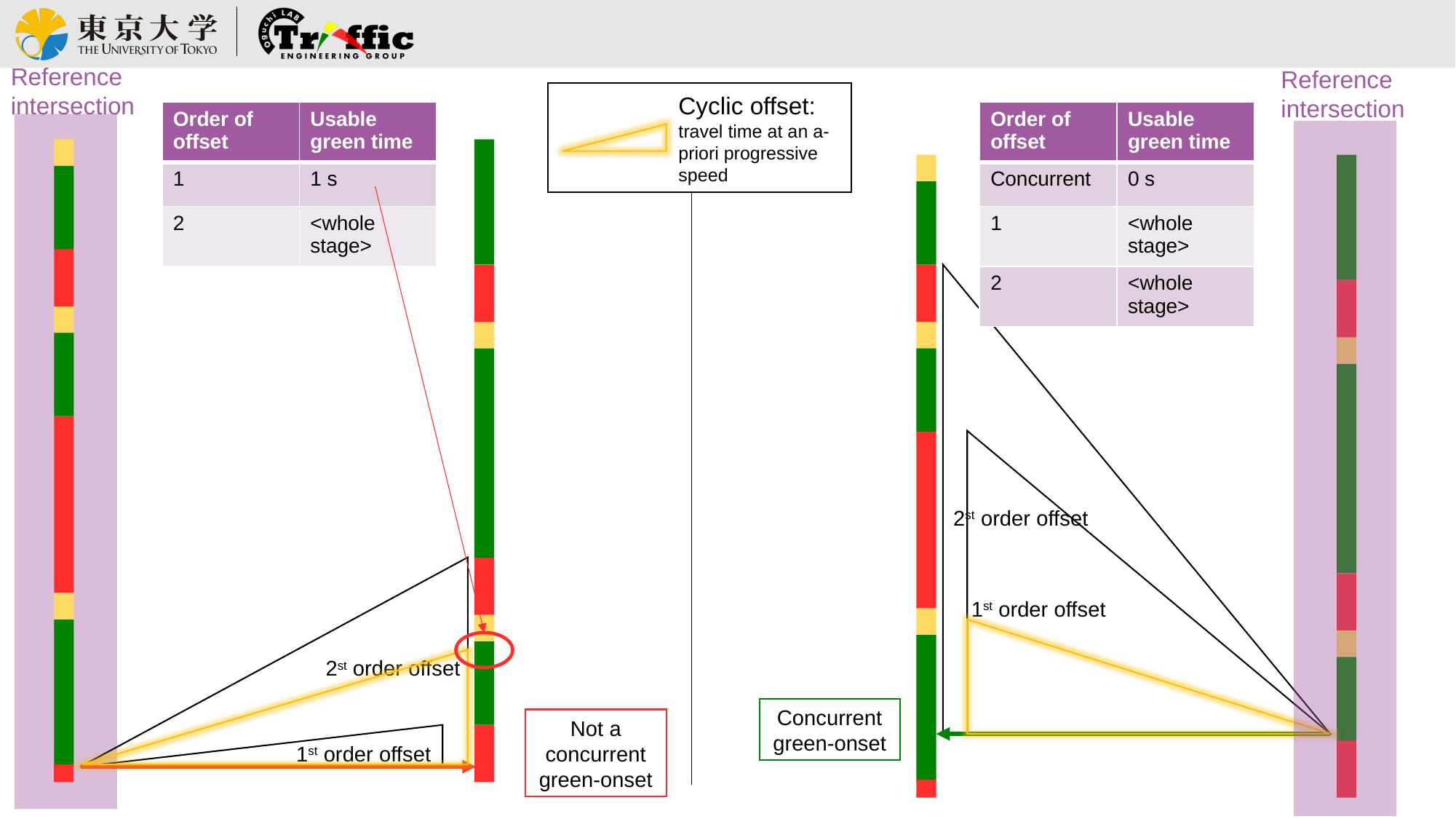

Reference intersection
Reference intersection

Cyclic offset:
travel time at an a-priori progressive speed

| Order of offset | Usable green time |
| --- | --- |
| 1 | 1 s |
| 2 | <whole stage> |
| Order of offset | Usable green time |
| --- | --- |
| Concurrent | 0 s |
| 1 | <whole stage> |
| 2 | <whole stage> |

2st order offset

1st order offset

2st order offset

Concurrent green-onset
Not a concurrent green-onset

1st order offset